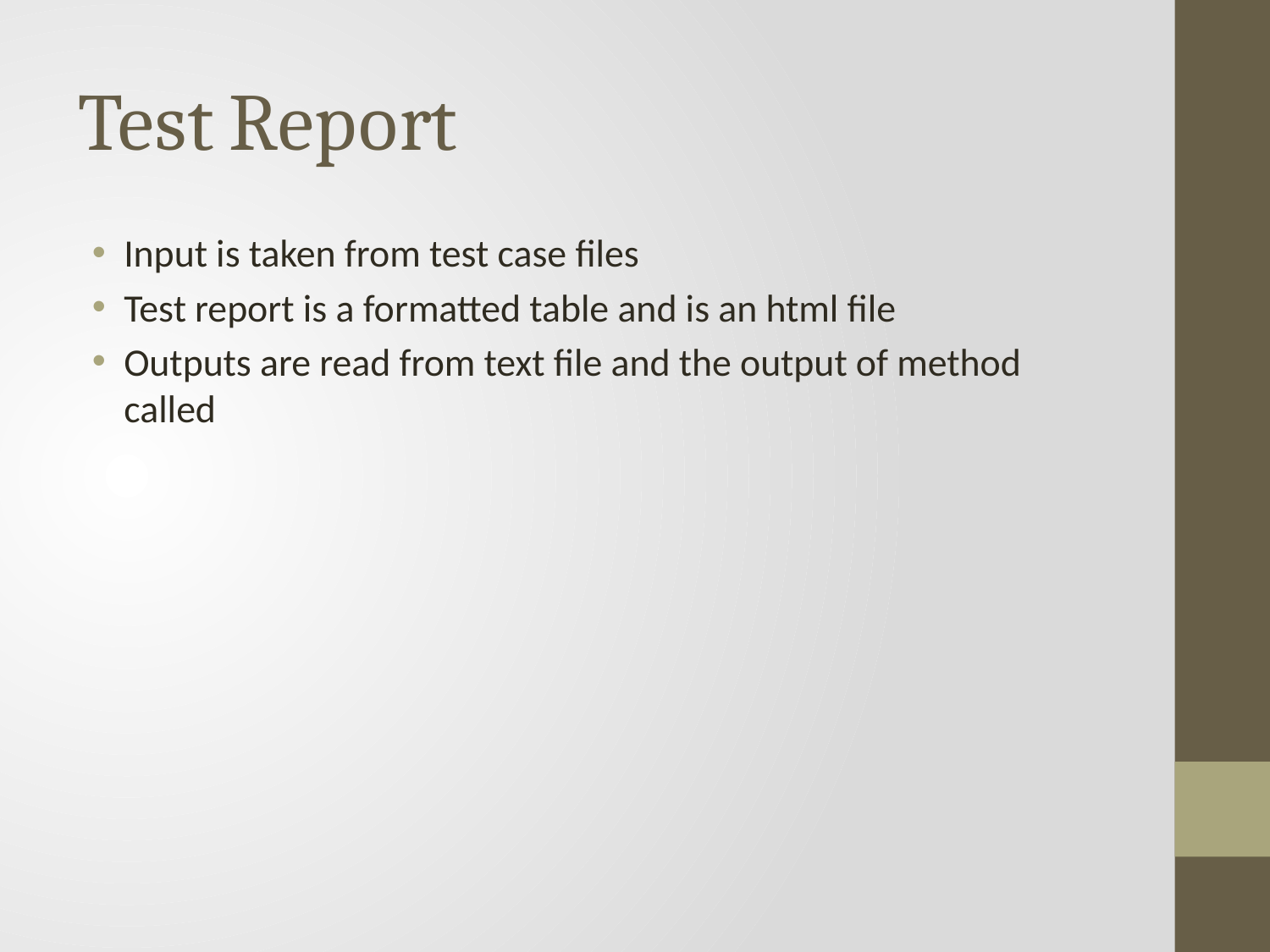

# Test Report
Input is taken from test case files
Test report is a formatted table and is an html file
Outputs are read from text file and the output of method called